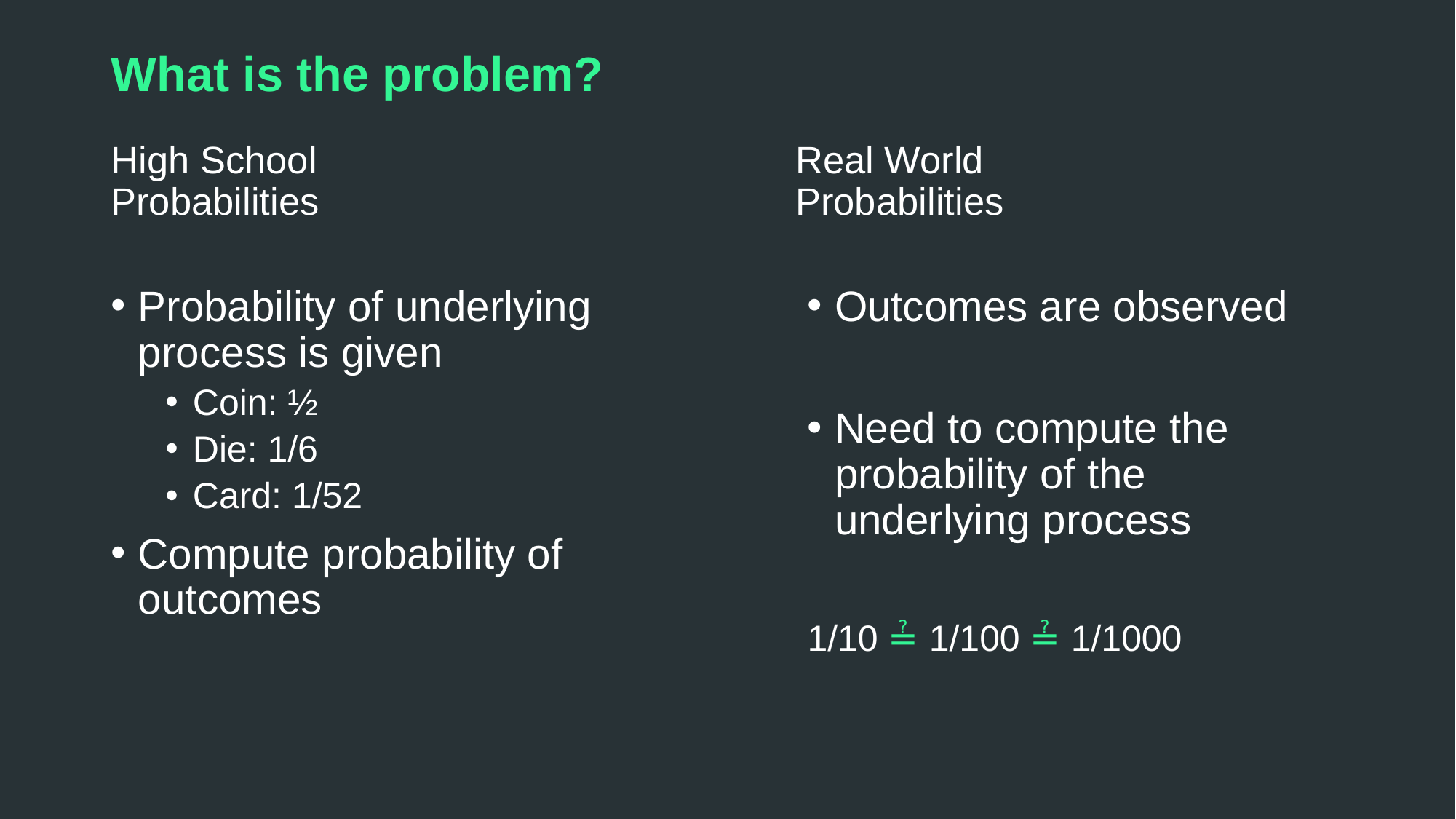

# What is the problem?
High School Probabilities
Real World Probabilities
Probability of underlying process is given
Coin: ½
Die: 1/6
Card: 1/52
Compute probability of outcomes
Outcomes are observed

Need to compute the probability of the underlying process

1/10 ≟ 1/100 ≟ 1/1000